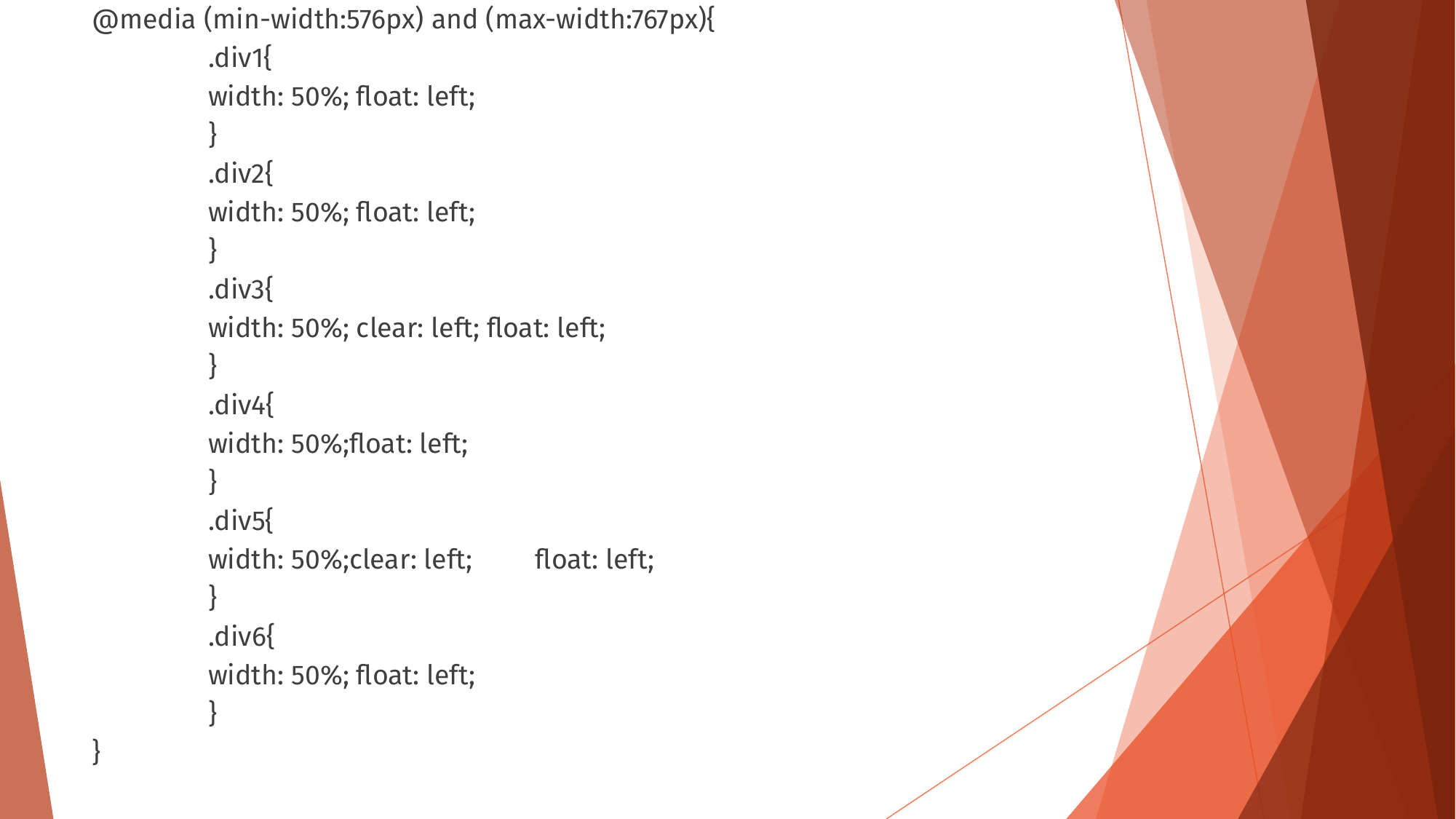

@media (min-width:576px) and (max-width:767px){
	 .div1{
	 width: 50%; float: left;
	 }
	 .div2{
	 width: 50%; float: left;
	 }
	 .div3{
	 width: 50%; clear: left; float: left;
	 }
	 .div4{
	 width: 50%;float: left;
	 }
	 .div5{
	 width: 50%;clear: left;	 float: left;
	 }
	 .div6{
	 width: 50%; float: left;
	 }
}